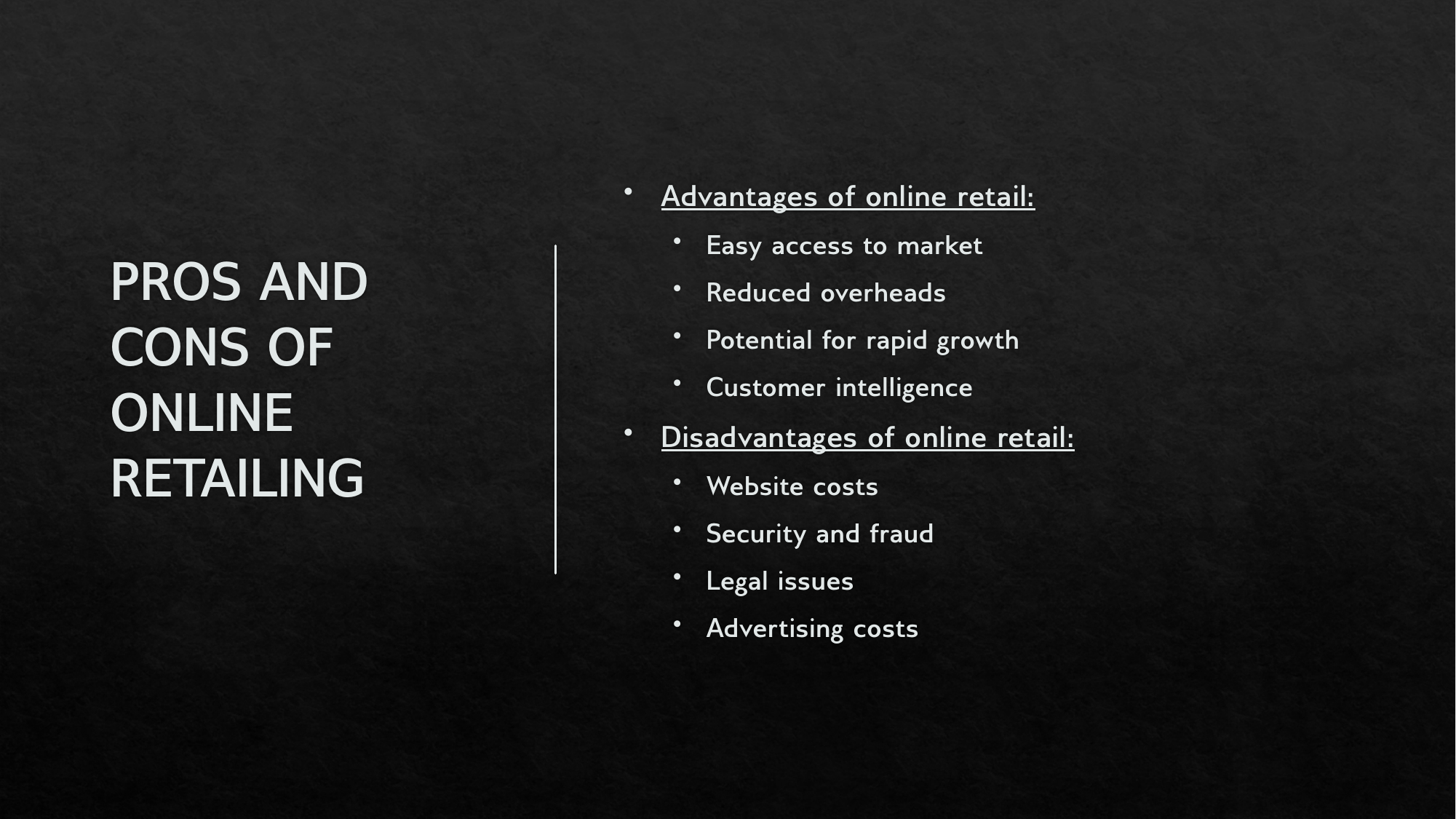

# PROS AND CONS OF ONLINE RETAILING
Advantages of online retail:
Easy access to market
Reduced overheads
Potential for rapid growth
Customer intelligence
Disadvantages of online retail:
Website costs
Security and fraud
Legal issues
Advertising costs